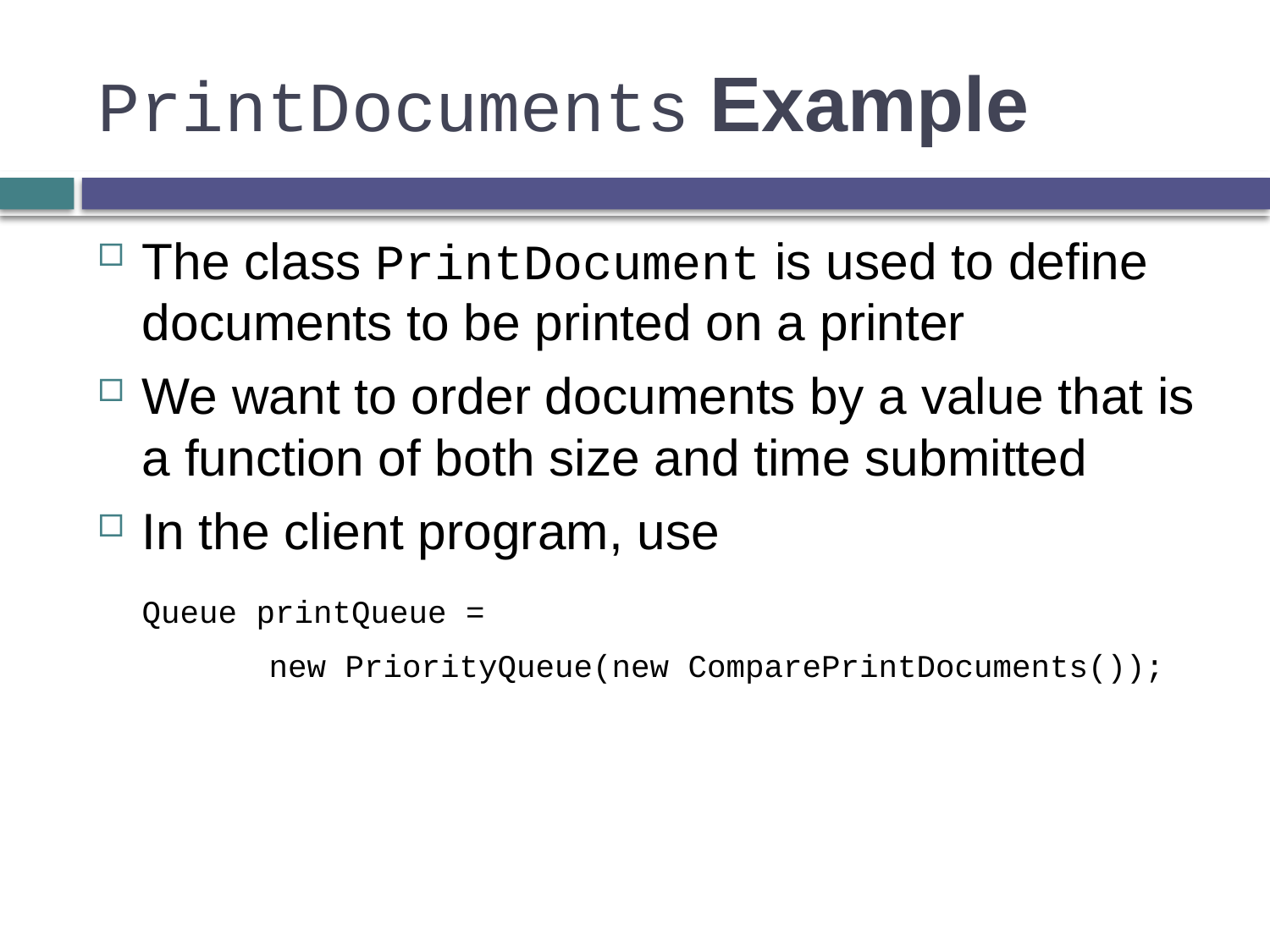

# PrintDocuments Example

The class PrintDocument is used to define documents to be printed on a printer
We want to order documents by a value that is a function of both size and time submitted
In the client program, use
	Queue printQueue =
		new PriorityQueue(new ComparePrintDocuments());